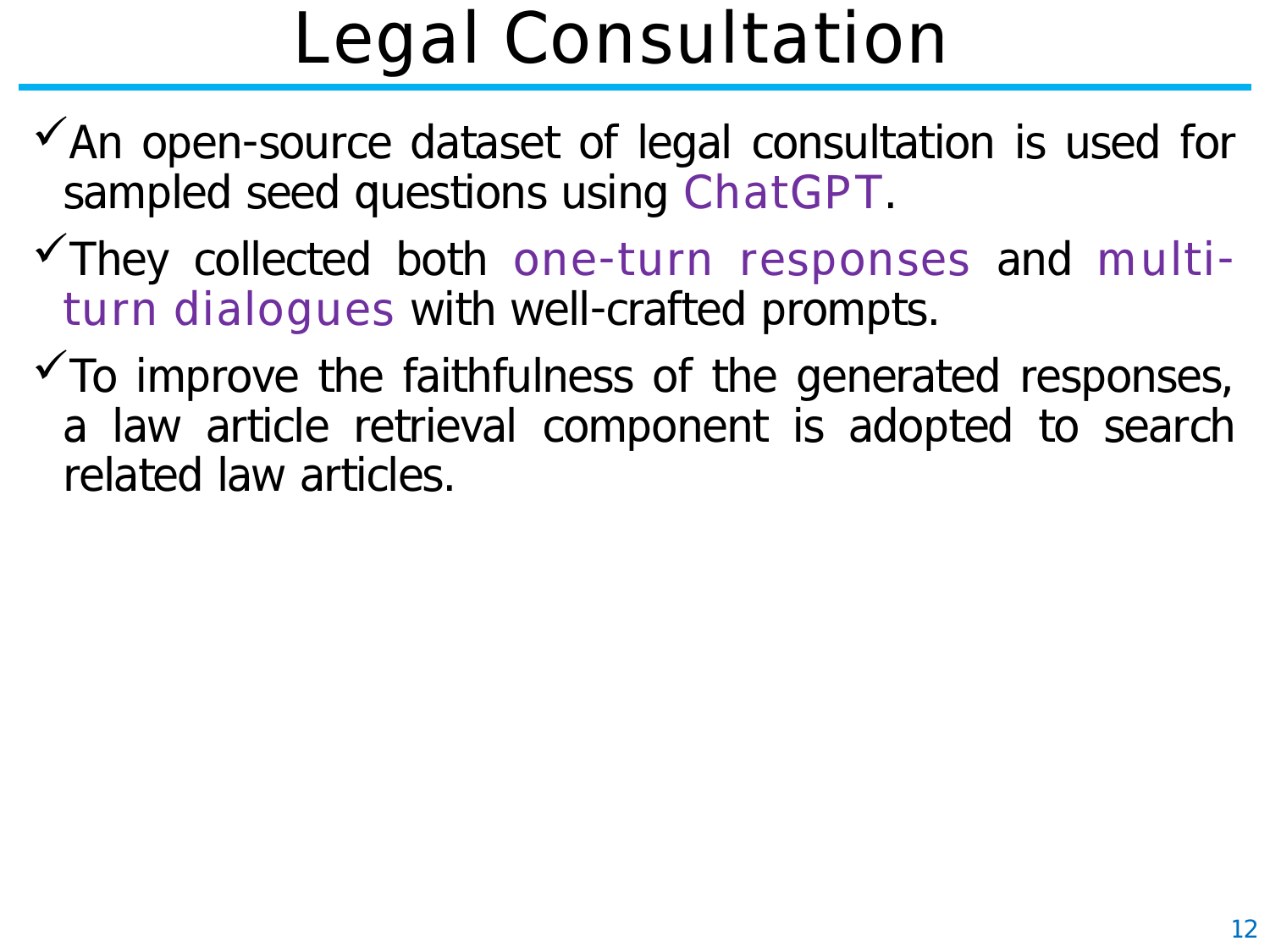

# Legal Consultation

An open-source dataset of legal consultation is used for sampled seed questions using ChatGPT.
They collected both one-turn responses and multi-turn dialogues with well-crafted prompts.
To improve the faithfulness of the generated responses, a law article retrieval component is adopted to search related law articles.
12